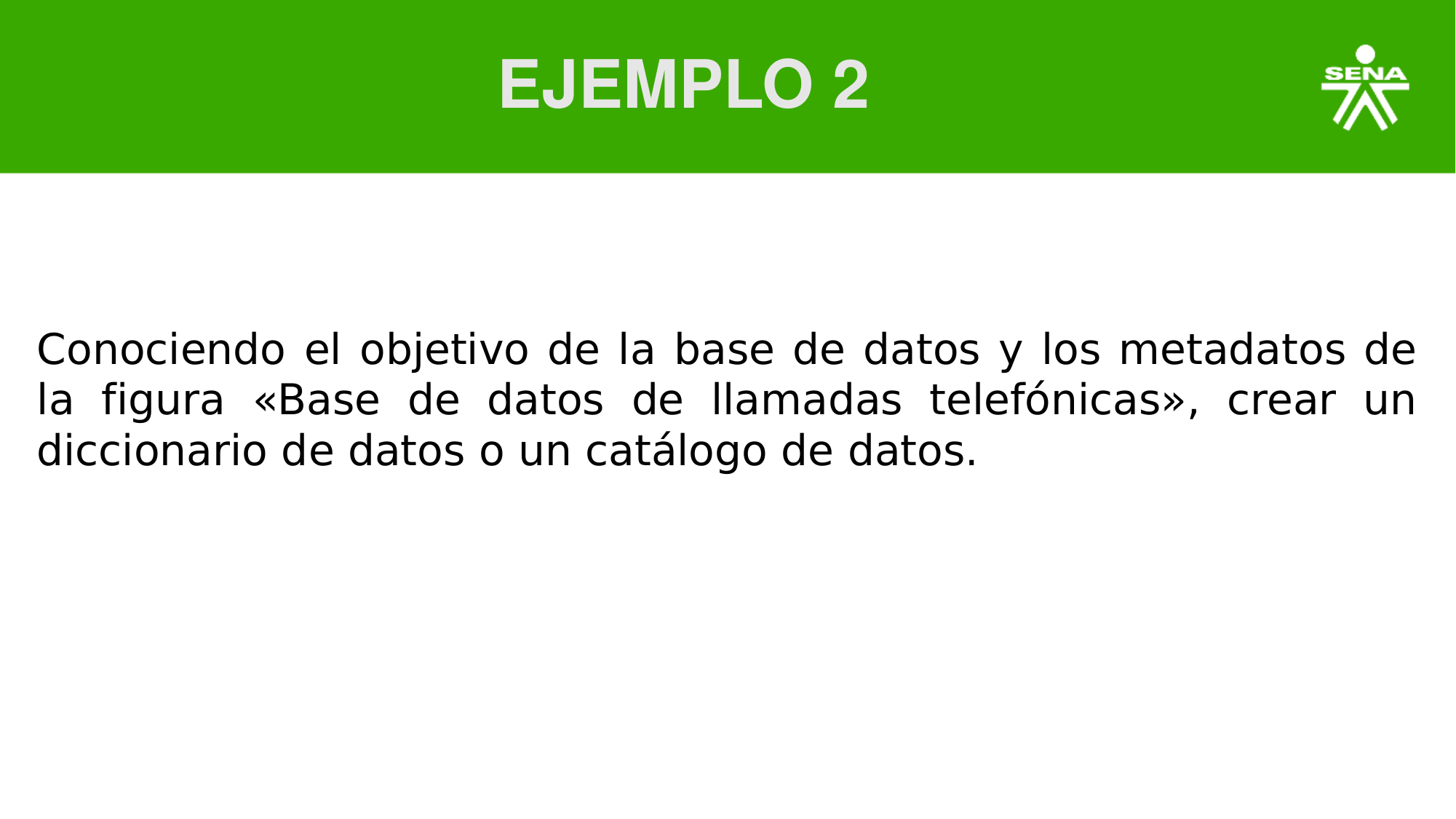

EJEMPLO 2
Conociendo el objetivo de la base de datos y los metadatos de la figura «Base de datos de llamadas telefónicas», crear un diccionario de datos o un catálogo de datos.